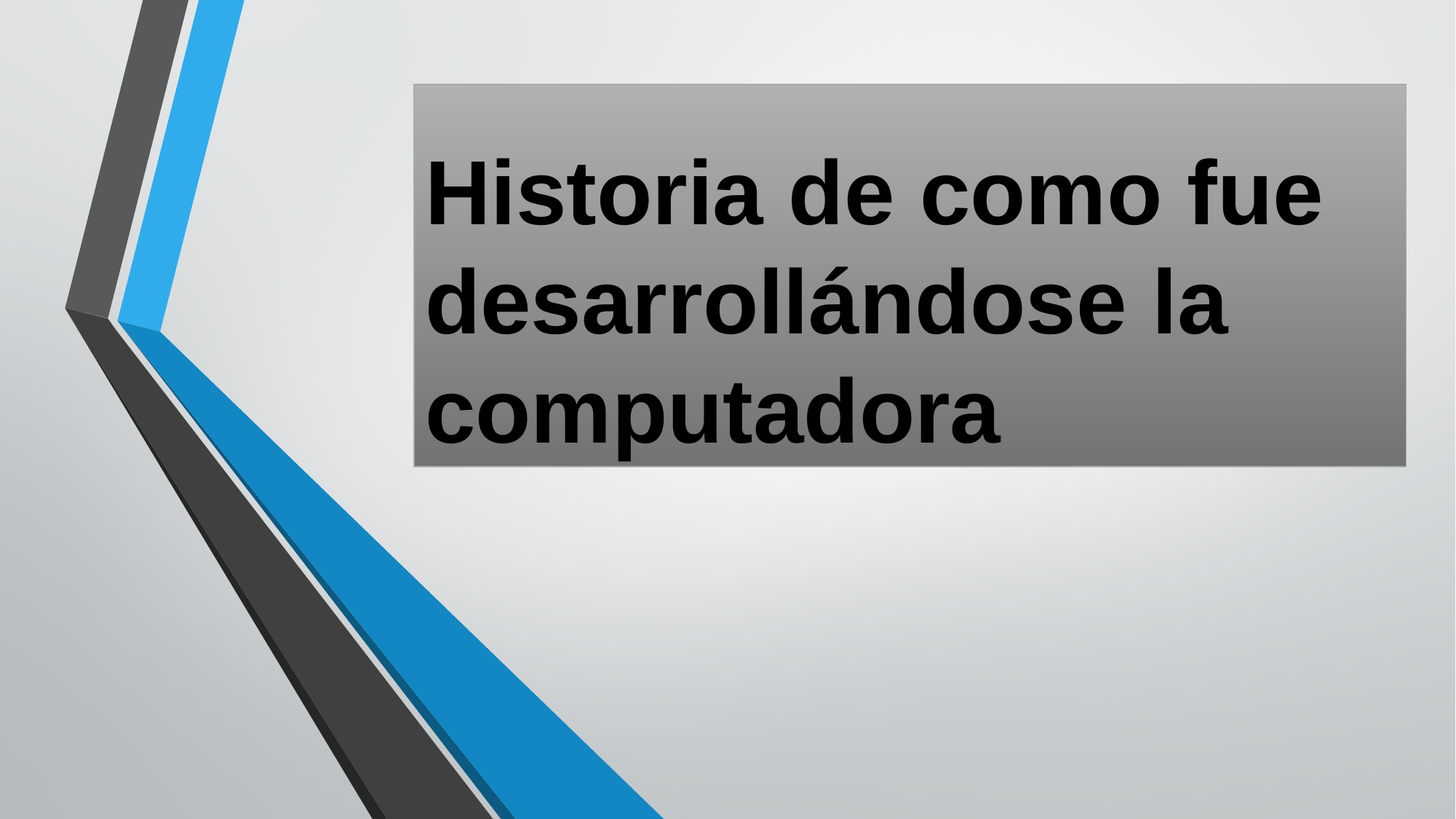

# Historia de como fue desarrollándose la computadora